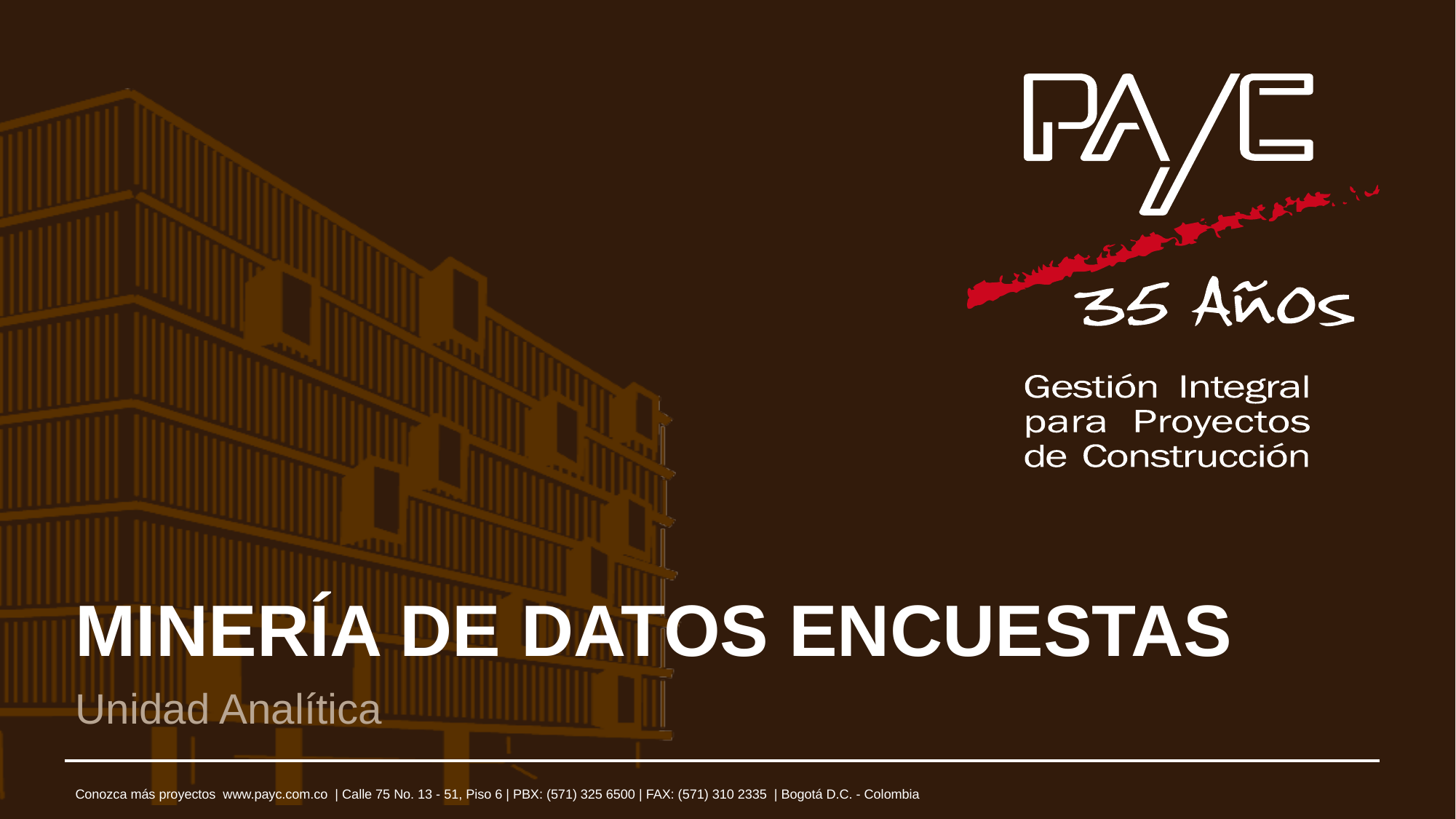

# MINERÍA DE DATOS ENCUESTAS
Unidad Analítica